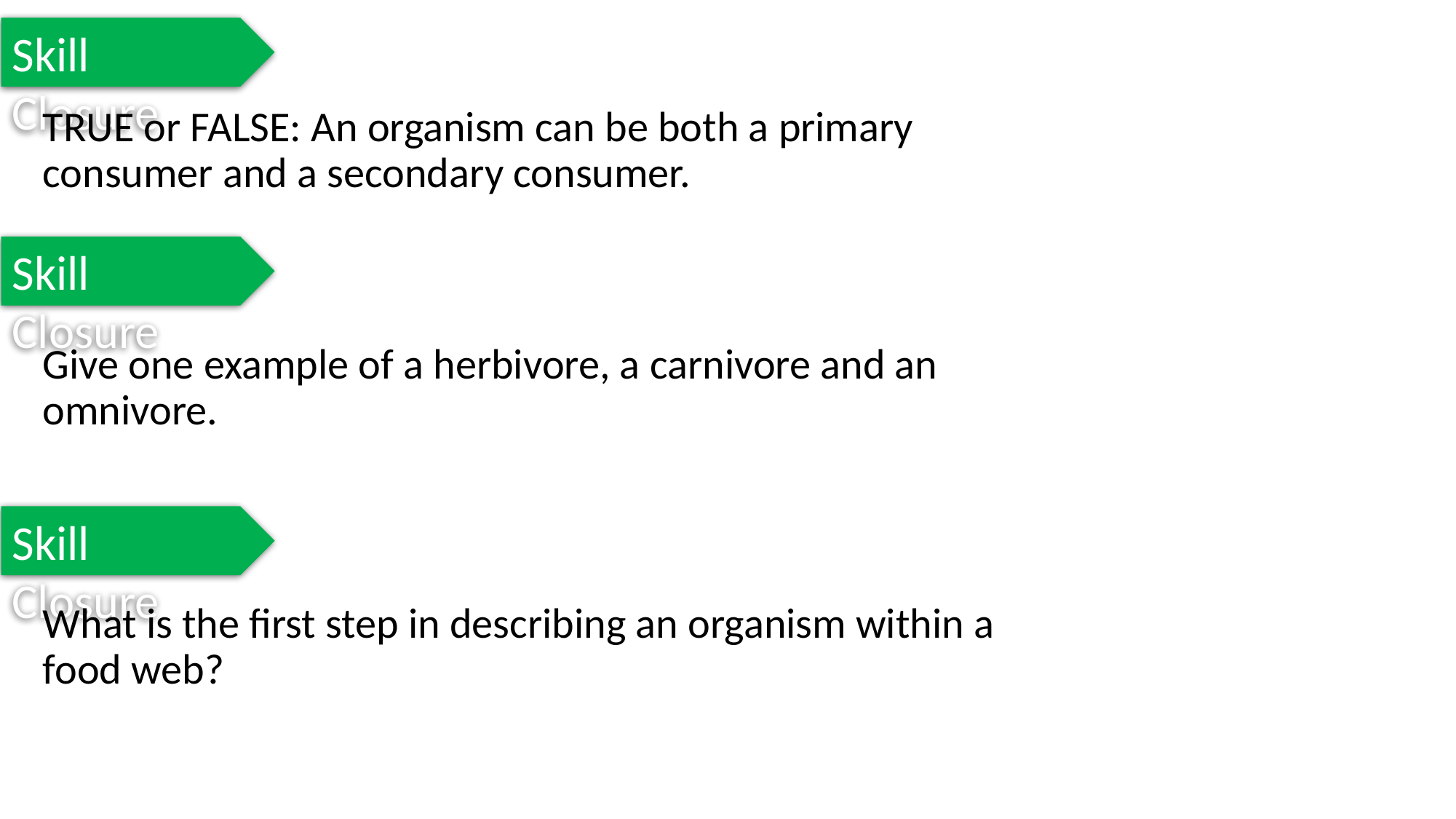

Skill Closure
TRUE or FALSE: An organism can be both a primary consumer and a secondary consumer.

Skill Closure
Give one example of a herbivore, a carnivore and an omnivore.
Skill Closure
What is the first step in describing an organism within a food web?